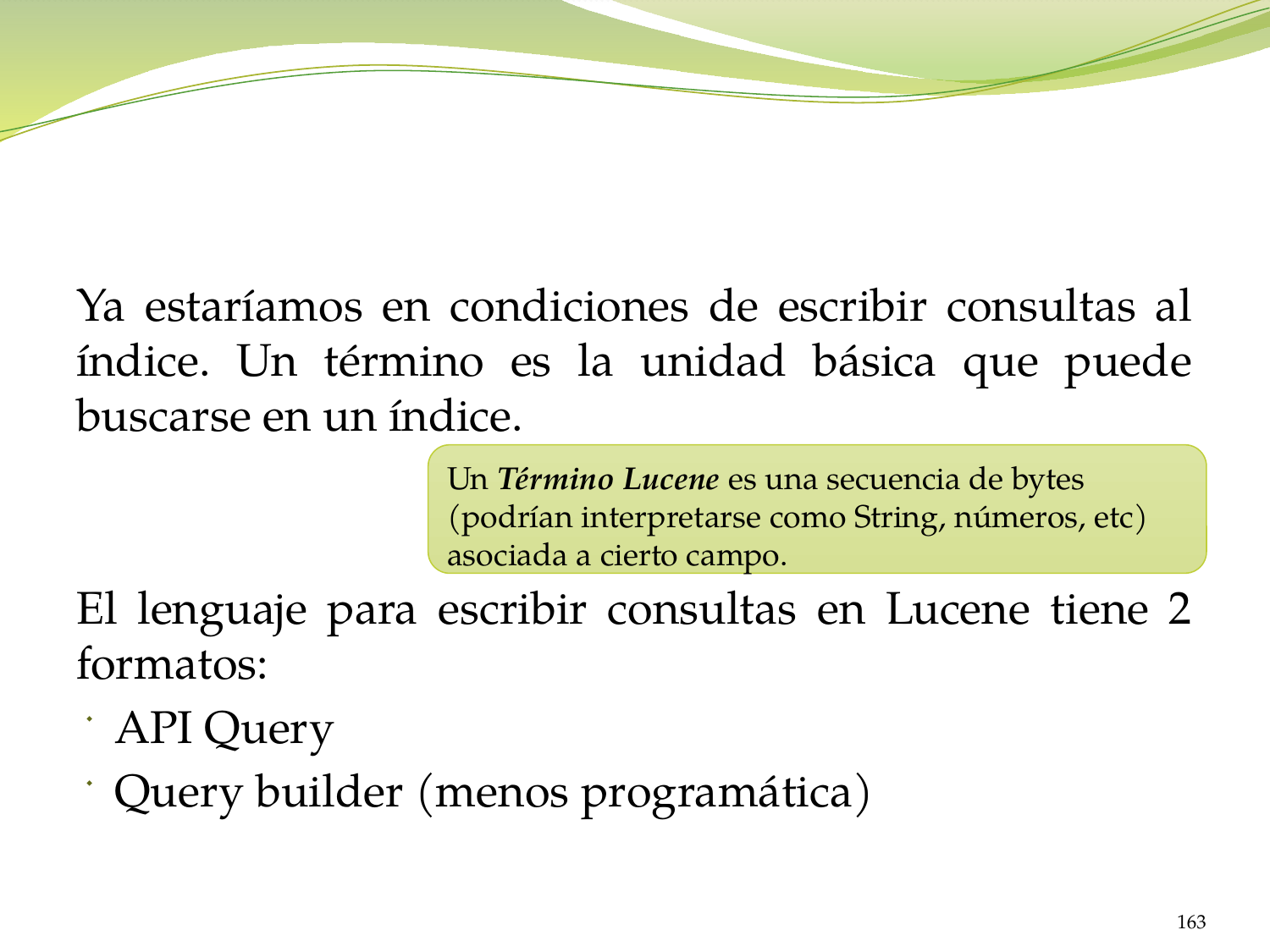

#
Ya estaríamos en condiciones de escribir consultas al índice. Un término es la unidad básica que puede buscarse en un índice.

El lenguaje para escribir consultas en Lucene tiene 2 formatos:
API Query
Query builder (menos programática)
Un Término Lucene es una secuencia de bytes  (podrían interpretarse como String, números, etc) asociada a cierto campo.
163